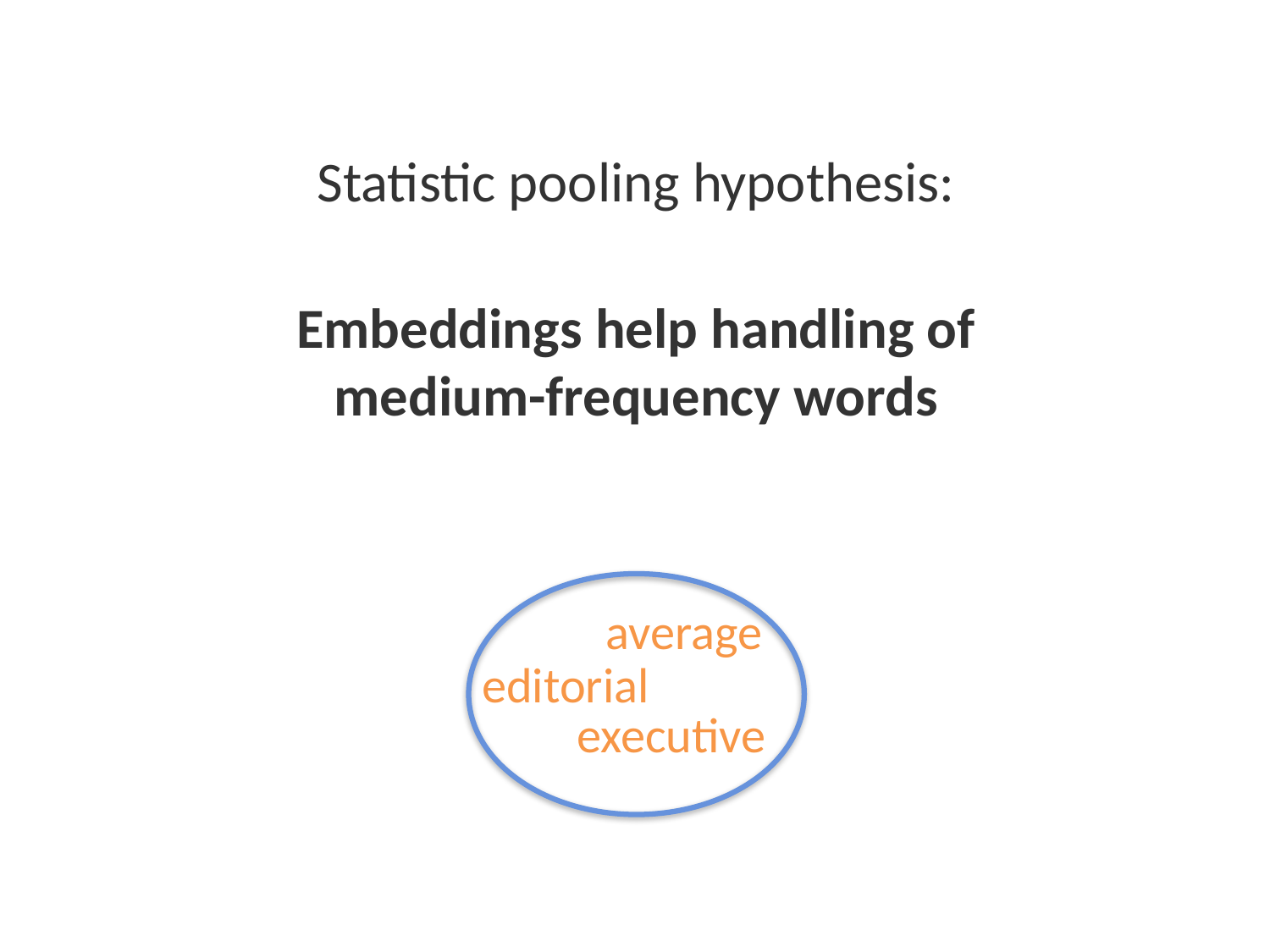

Statistic pooling hypothesis:
Embeddings help handling of
medium-frequency words

average
editorial
executive